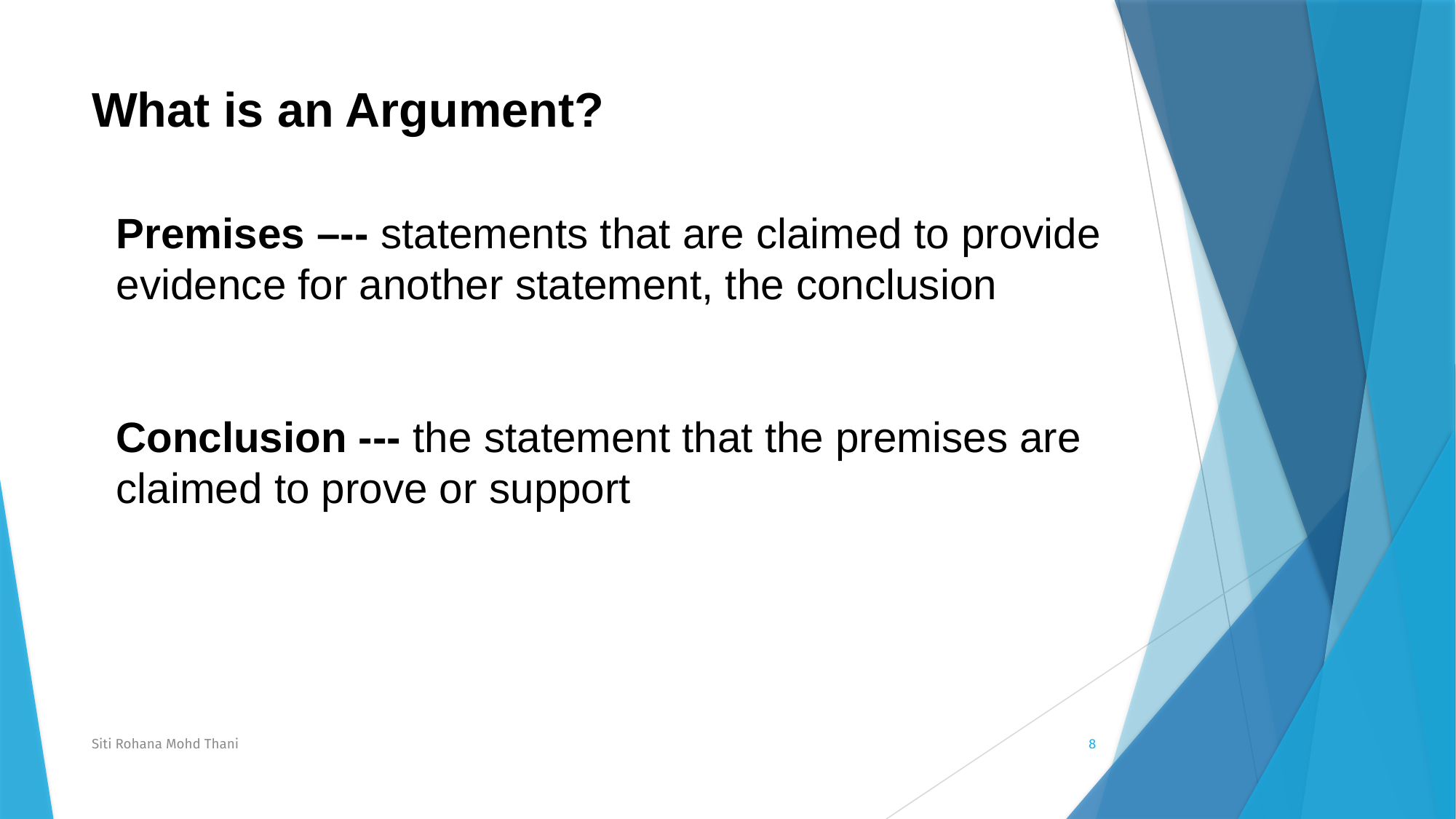

# What is an Argument?
Premises –-- statements that are claimed to provide evidence for another statement, the conclusion

Conclusion --- the statement that the premises are claimed to prove or support
Siti Rohana Mohd Thani
8